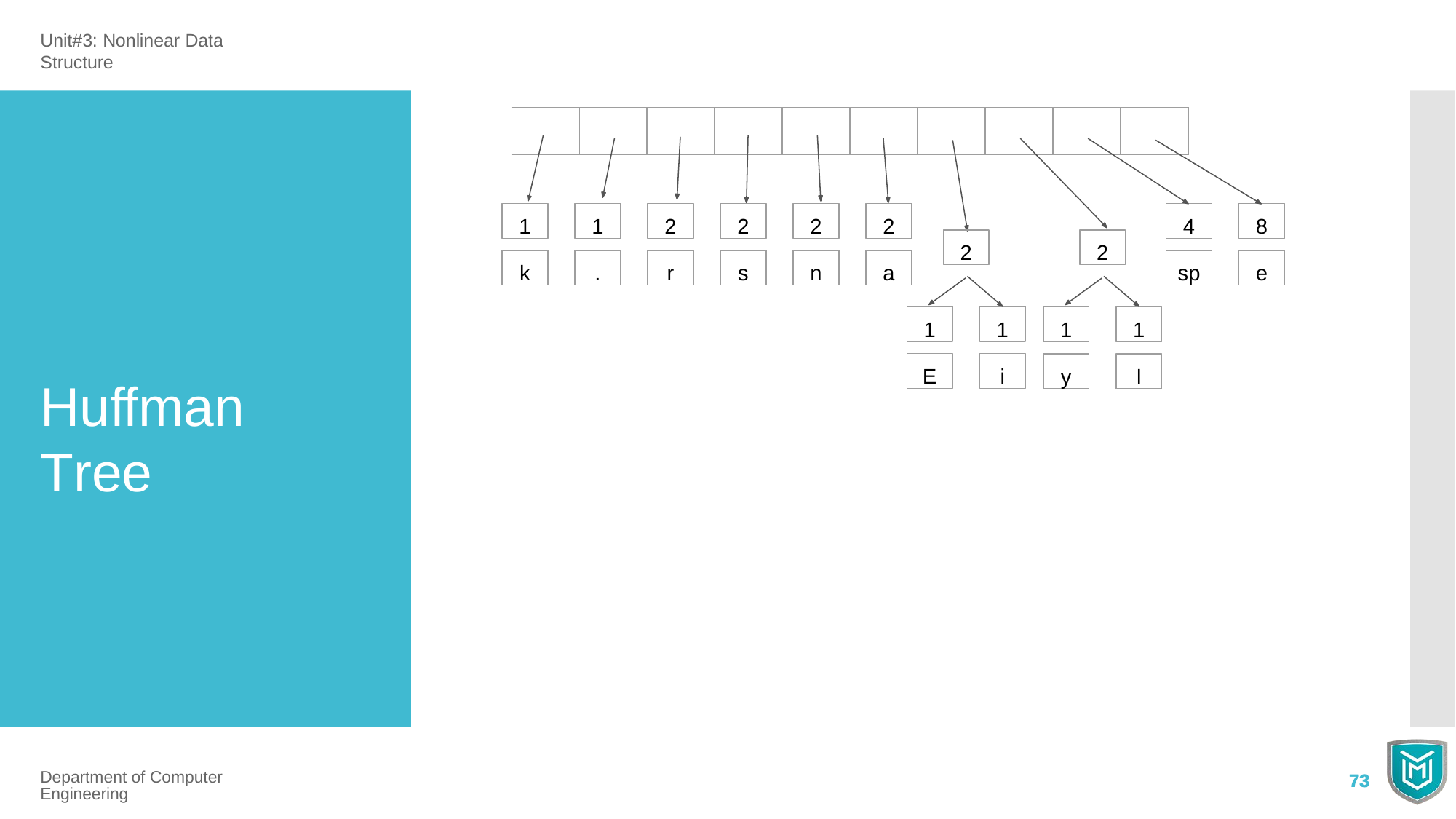

Unit#3: Nonlinear Data Structure

1
1
2
2
2
2
4
8
2
2
k
.
r
s
n
a
sp
e

1
1
1
1
E
i
y
l
Huffman Tree
Department of Computer Engineering
73
73